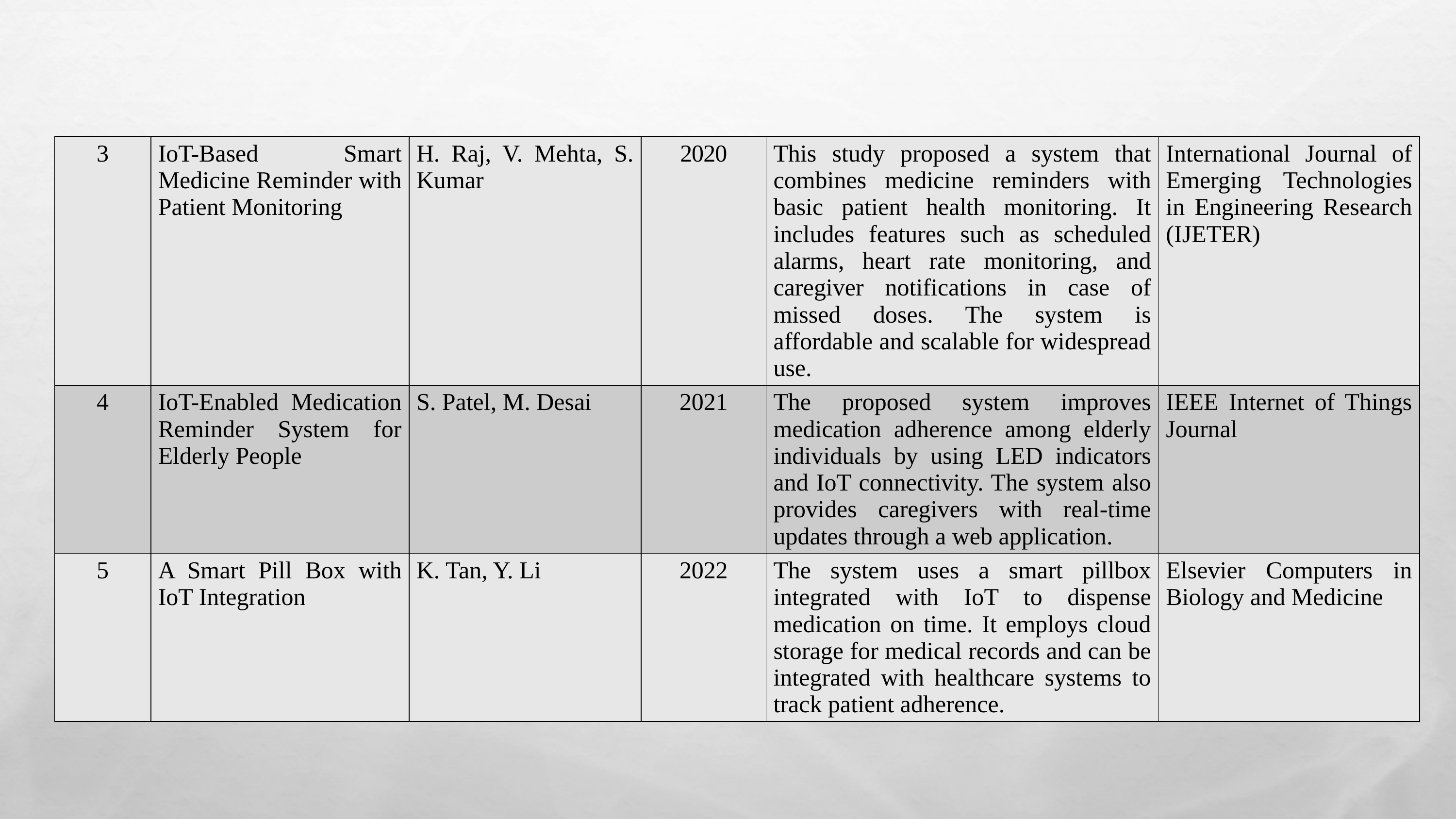

| 3 | IoT-Based Smart Medicine Reminder with Patient Monitoring | H. Raj, V. Mehta, S. Kumar | 2020 | This study proposed a system that combines medicine reminders with basic patient health monitoring. It includes features such as scheduled alarms, heart rate monitoring, and caregiver notifications in case of missed doses. The system is affordable and scalable for widespread use. | International Journal of Emerging Technologies in Engineering Research (IJETER) |
| --- | --- | --- | --- | --- | --- |
| 4 | IoT-Enabled Medication Reminder System for Elderly People | S. Patel, M. Desai | 2021 | The proposed system improves medication adherence among elderly individuals by using LED indicators and IoT connectivity. The system also provides caregivers with real-time updates through a web application. | IEEE Internet of Things Journal |
| 5 | A Smart Pill Box with IoT Integration | K. Tan, Y. Li | 2022 | The system uses a smart pillbox integrated with IoT to dispense medication on time. It employs cloud storage for medical records and can be integrated with healthcare systems to track patient adherence. | Elsevier Computers in Biology and Medicine |